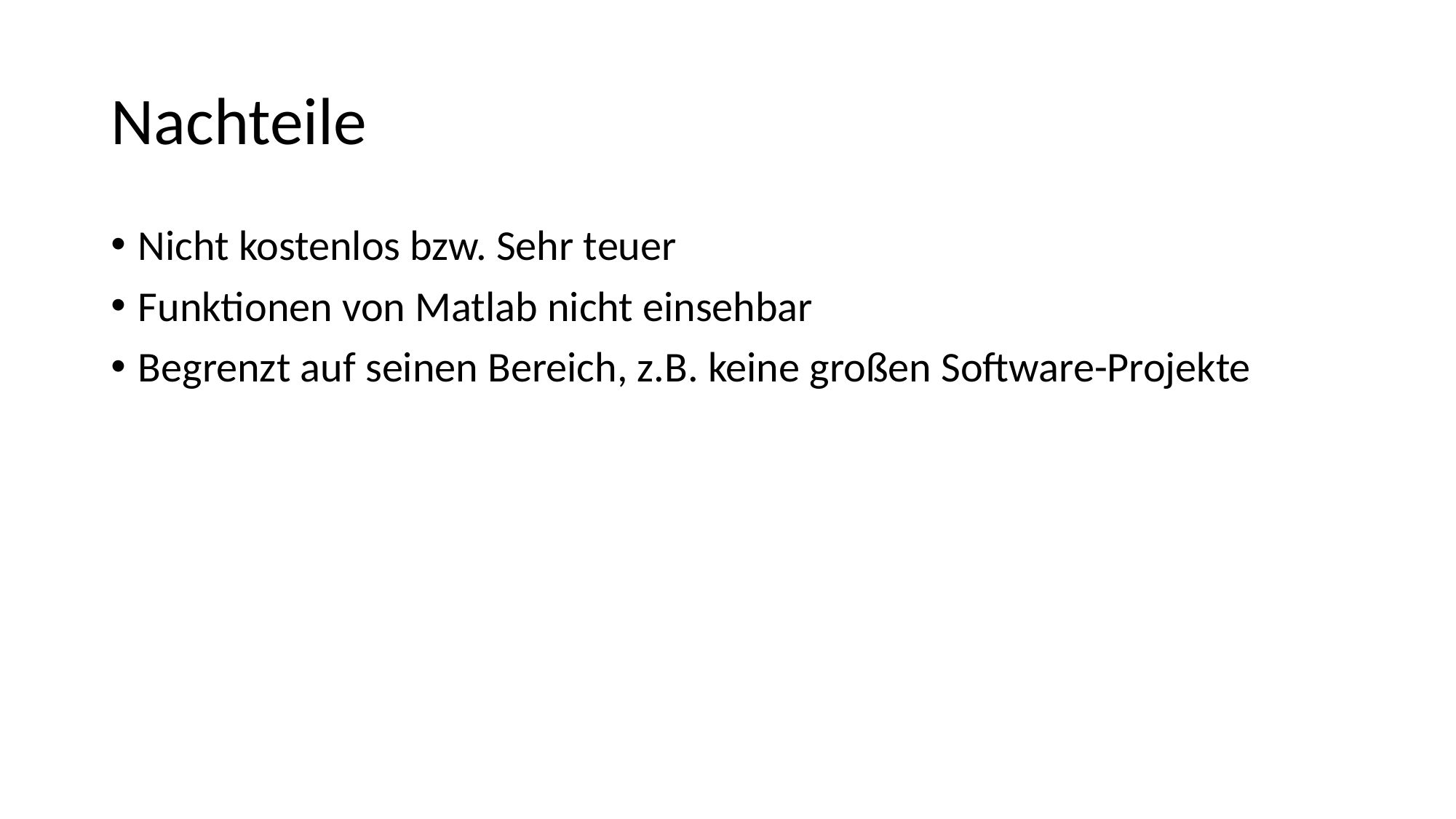

# Nachteile
Nicht kostenlos bzw. Sehr teuer
Funktionen von Matlab nicht einsehbar
Begrenzt auf seinen Bereich, z.B. keine großen Software-Projekte